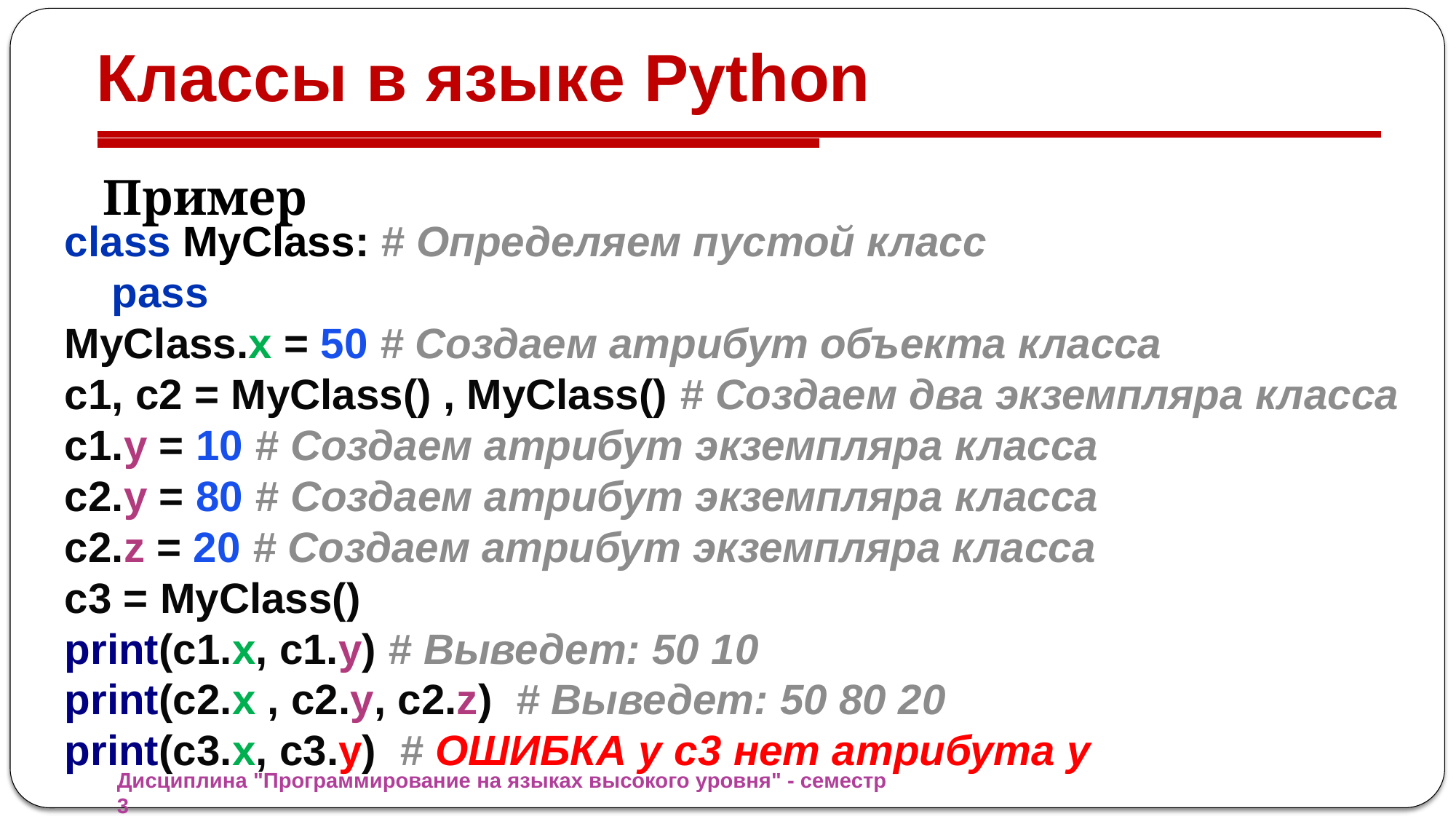

# Классы в языке Python
Пример

class MyClass: # Определяем пустой класс
    pass
MyClass.x = 50 # Создаем атрибут объекта класса
c1, c2 = MyClass() , MyClass() # Создаем два экземпляра класса
c1.y = 10 # Создаем атрибут экземпляра класса
c2.y = 80 # Создаем атрибут экземпляра класса
c2.z = 20 # Создаем атрибут экземпляра класса
c3 = MyClass()
print(c1.x, c1.y) # Выведет: 50 10
print(c2.x , c2.y, c2.z)  # Выведет: 50 80 20
print(c3.x, c3.y)  # ОШИБКА у с3 нет атрибута y
Дисциплина "Программирование на языках высокого уровня" - семестр 3